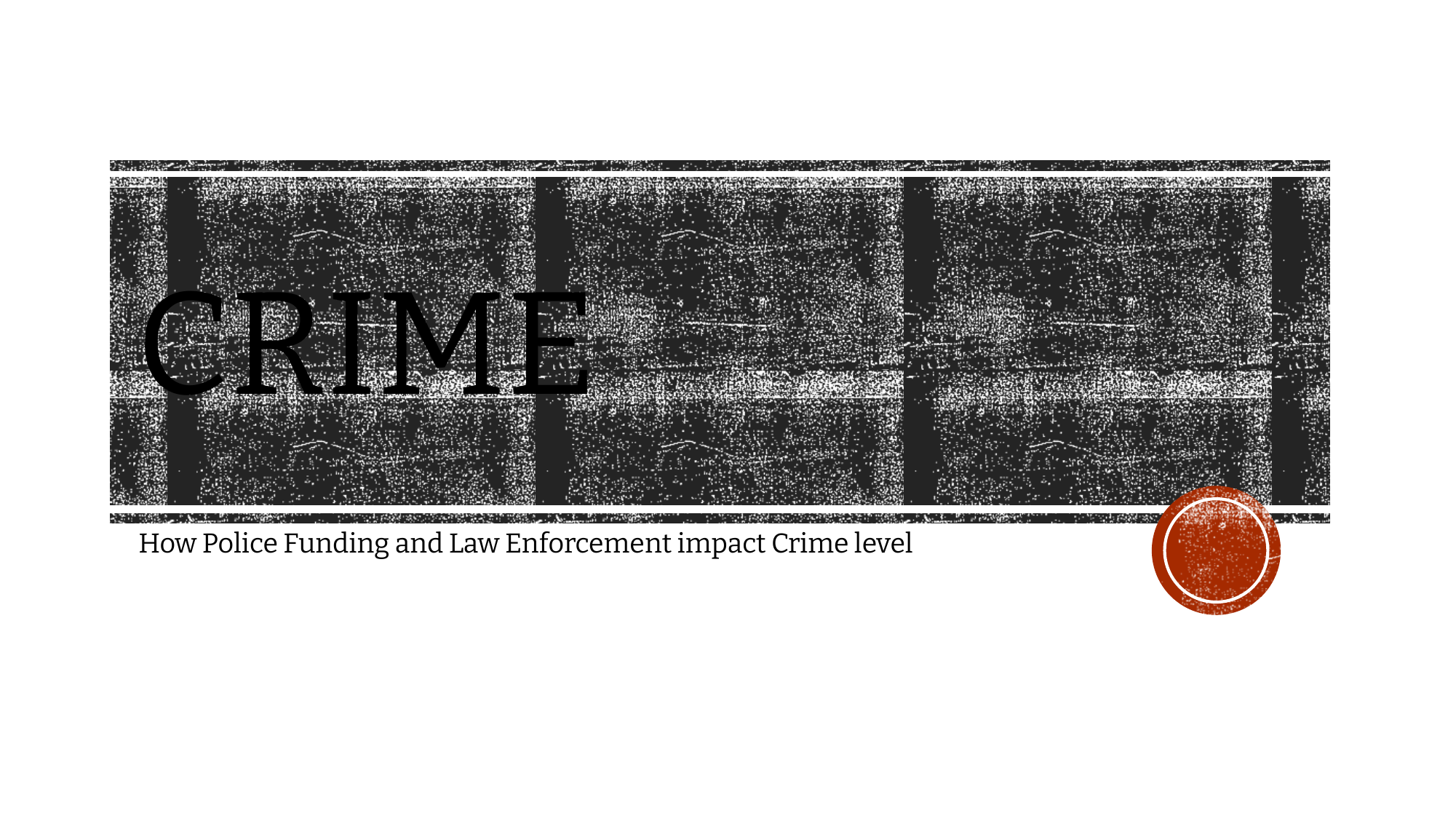

# Crime
How Police Funding and Law Enforcement impact Crime level